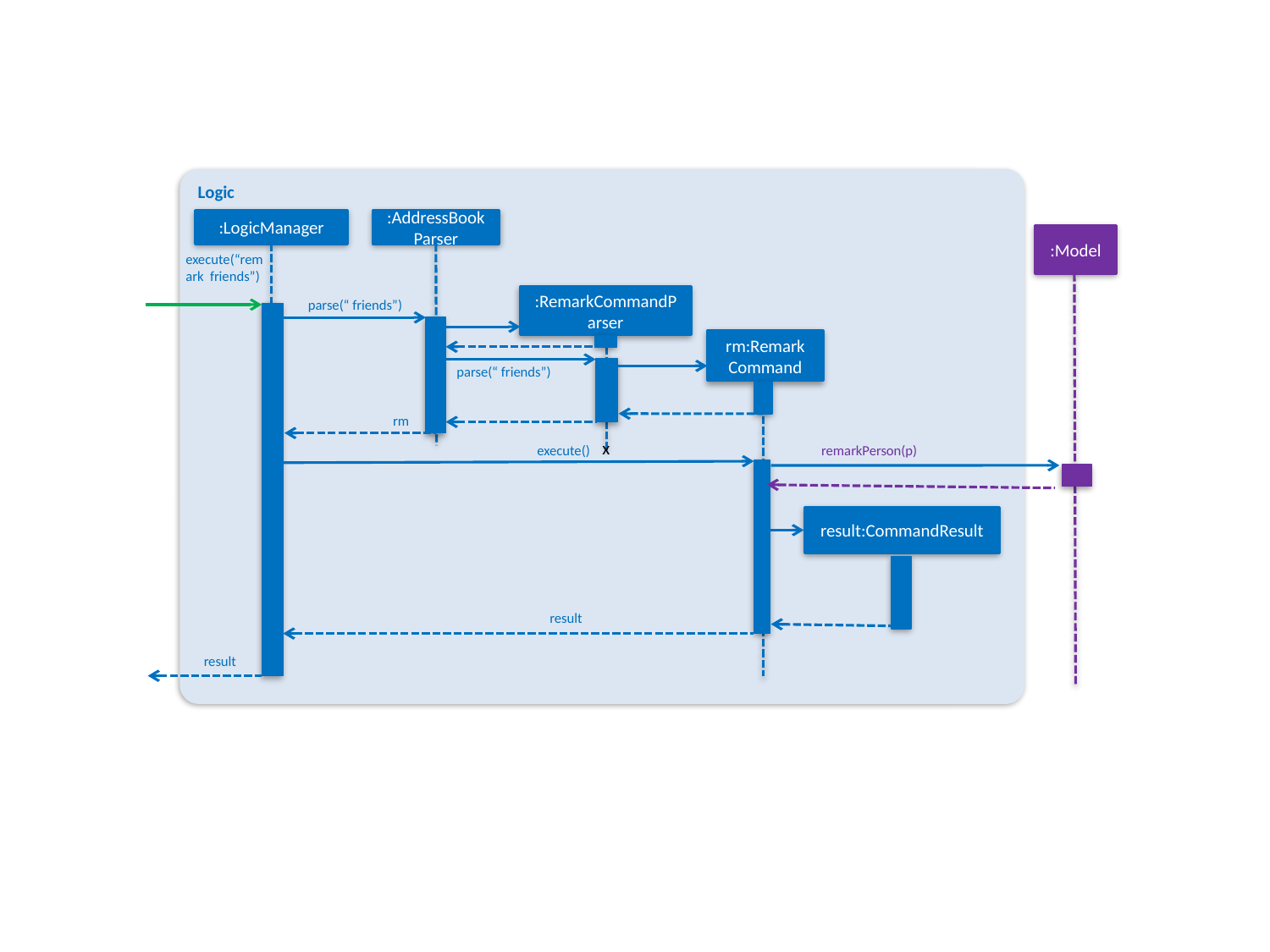

Logic
:LogicManager
:AddressBookParser
:Model
execute(“remark  friends”)
:RemarkCommandParser
parse(“ friends”)

rm:Remark Command

parse(“ friends”)

rm
x
remarkPerson(p)
execute()

result:CommandResult

result
result